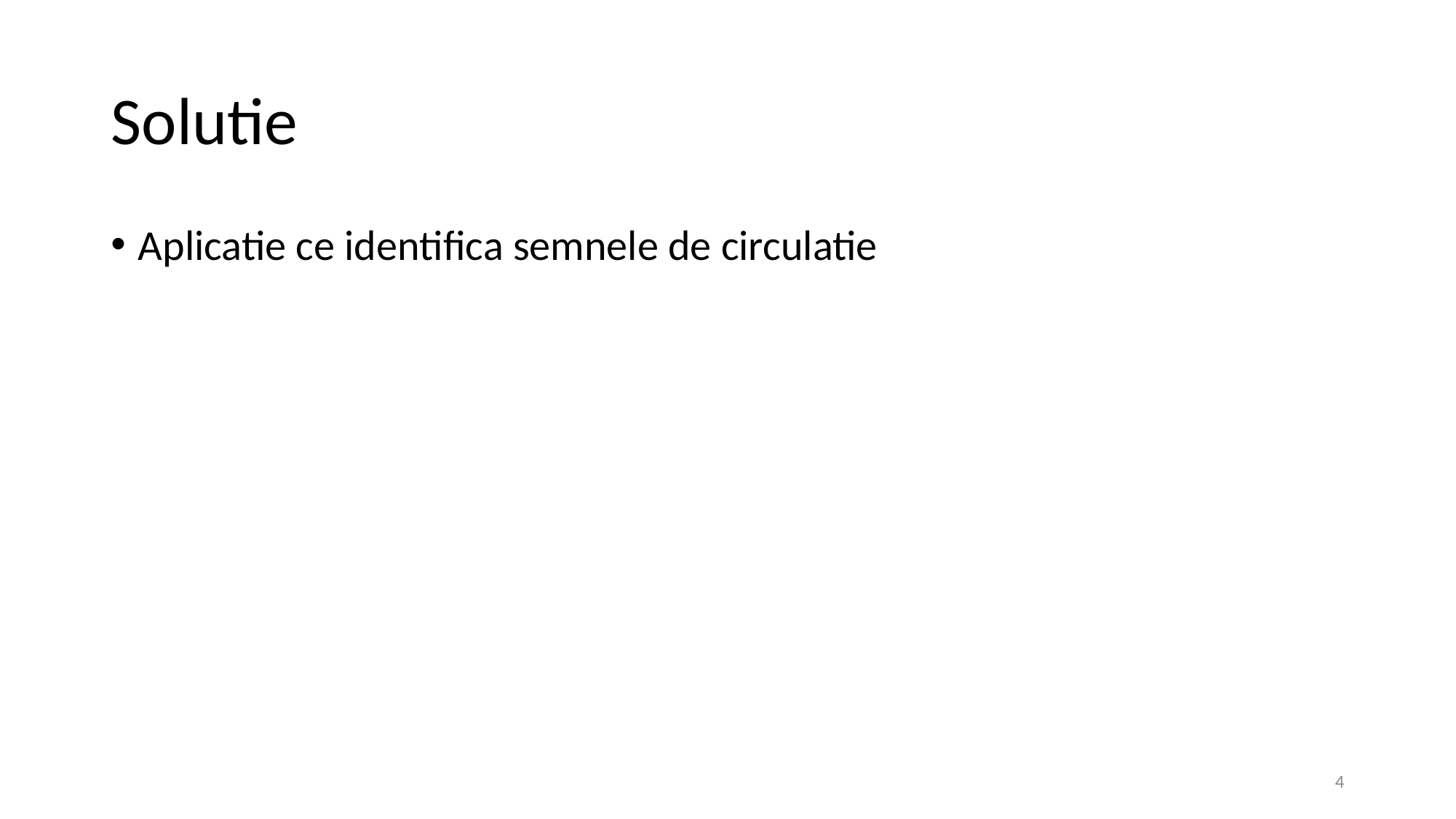

# Solutie
Aplicatie ce identifica semnele de circulatie
4